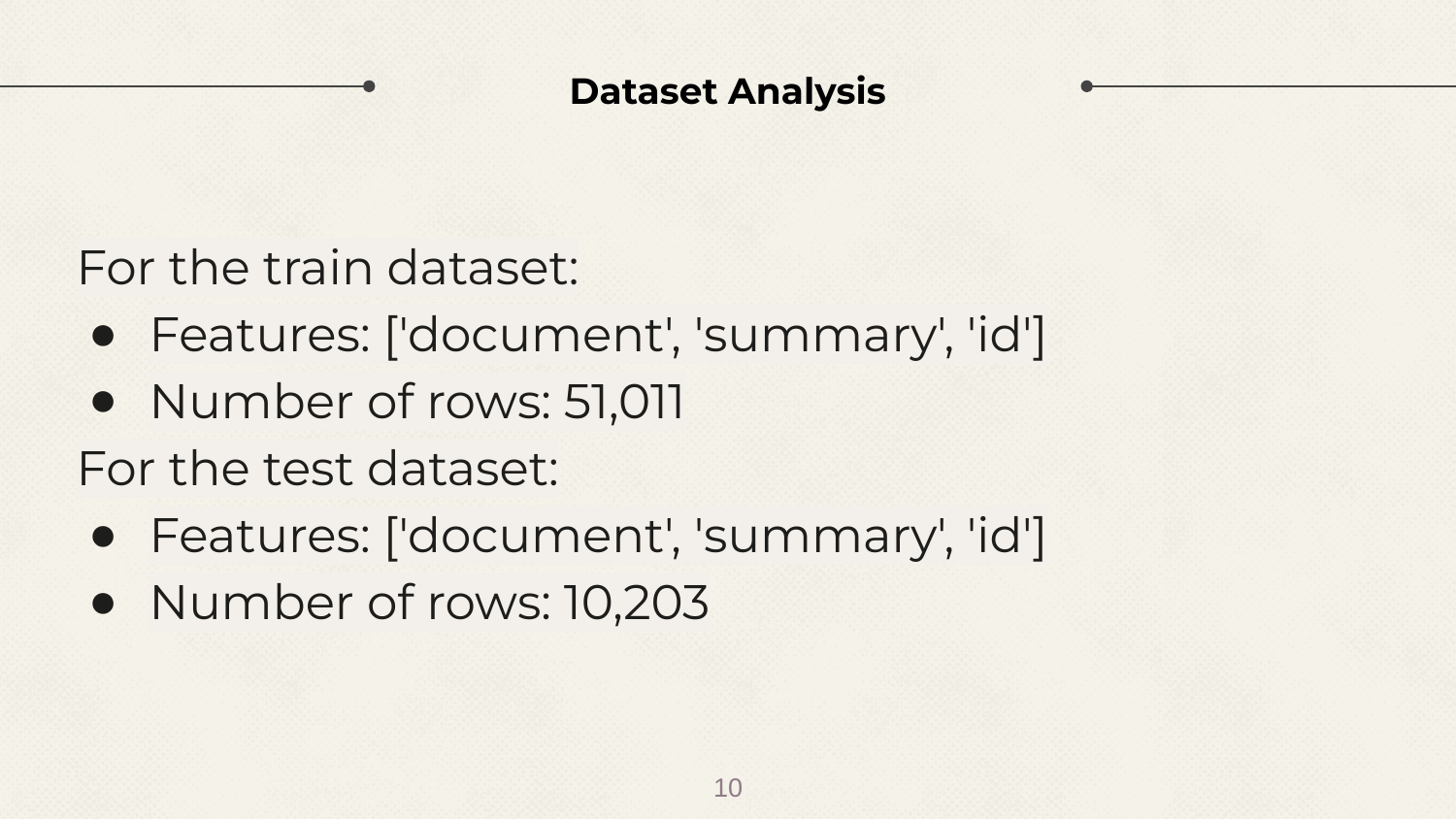

# Dataset Analysis

For the train dataset:
Features: ['document', 'summary', 'id']
Number of rows: 51,011
For the test dataset:
Features: ['document', 'summary', 'id']
Number of rows: 10,203

10